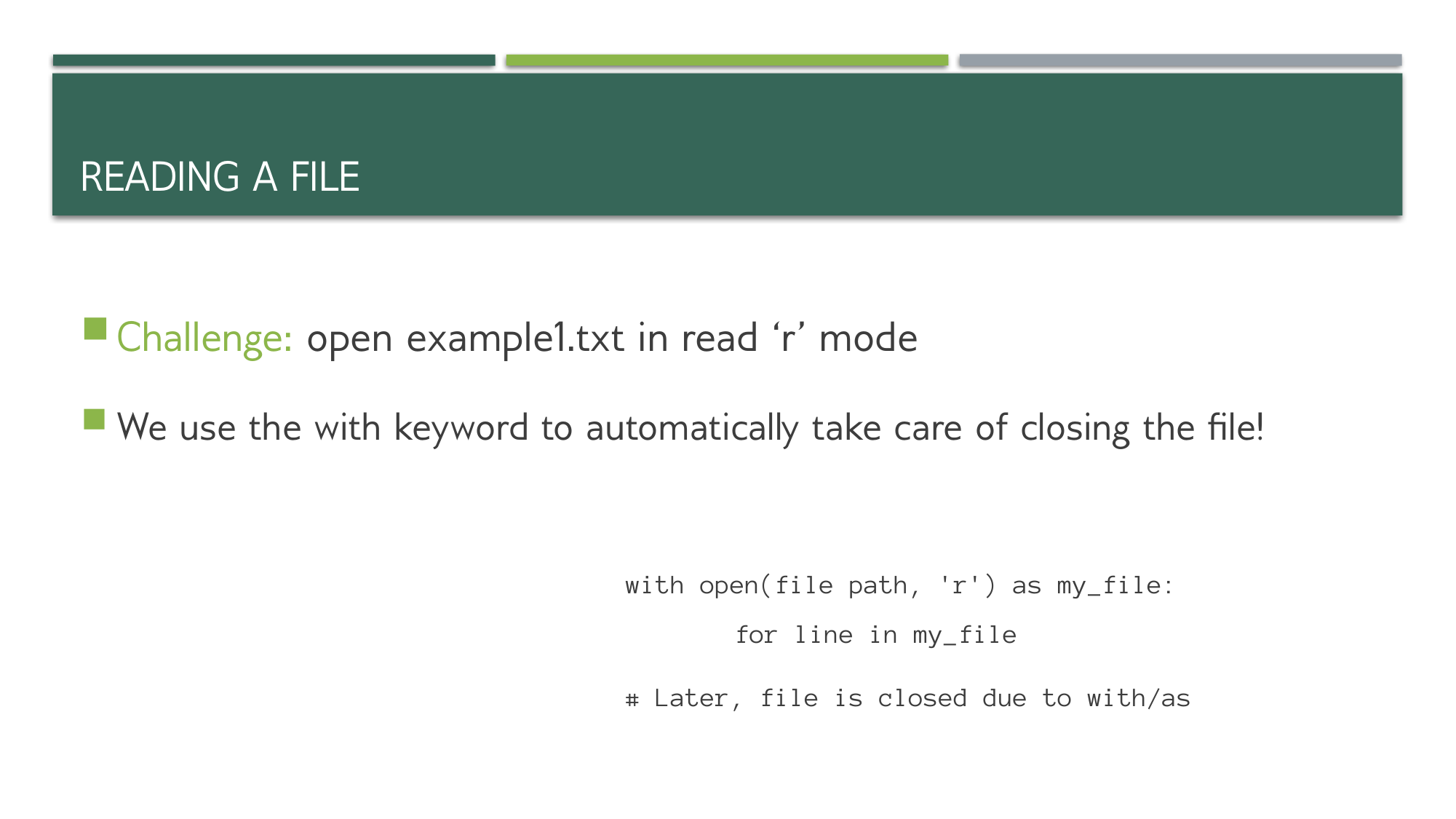

# Reading a file
Challenge: open example1.txt in read ‘r’ mode
We use the with keyword to automatically take care of closing the file!

					with open(file path, 'r') as my_file:
						for line in my_file
					# Later, file is closed due to with/as